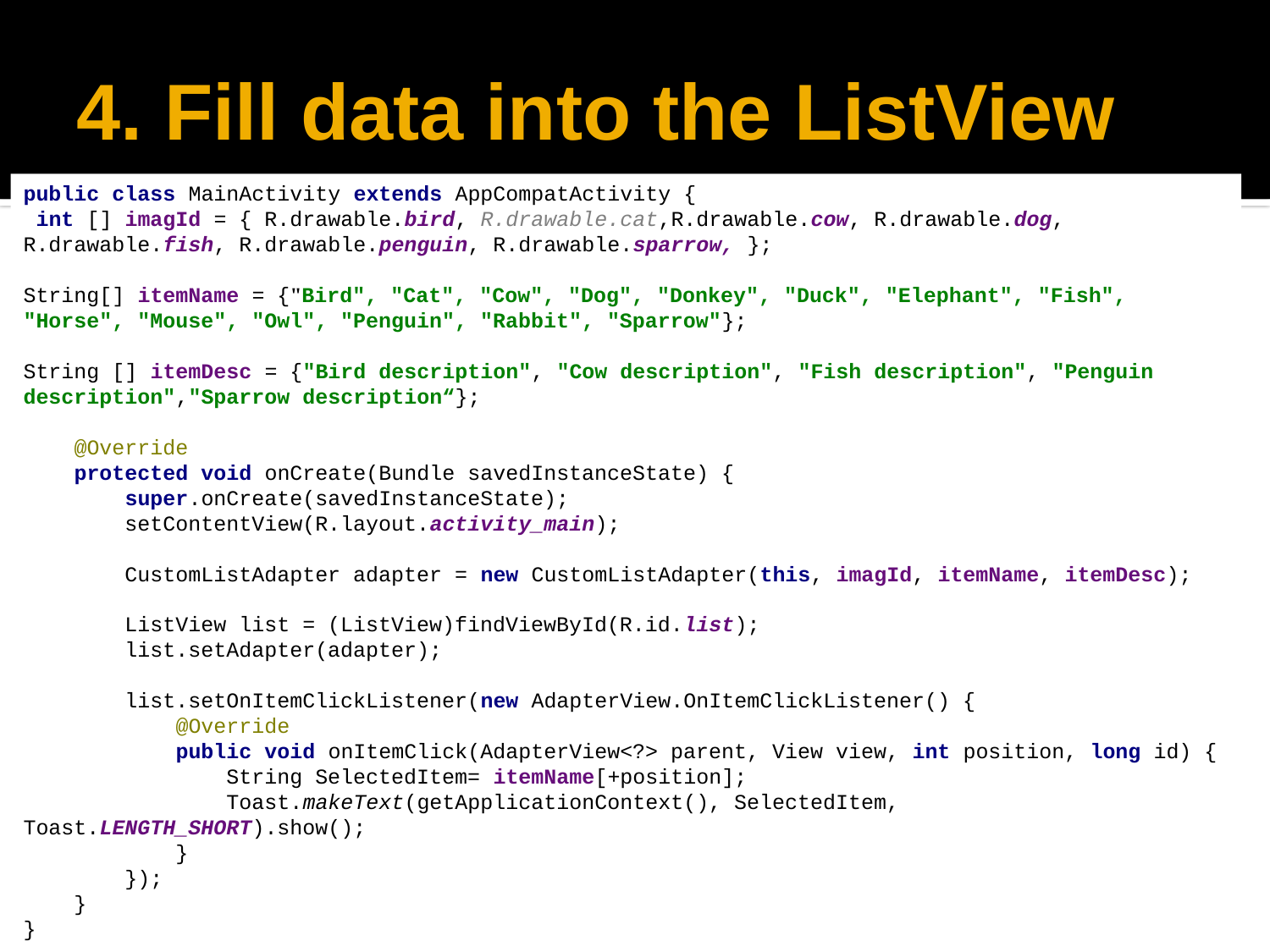

# 4. Fill data into the ListView
public class MainActivity extends AppCompatActivity {
 int [] imagId = { R.drawable.bird, R.drawable.cat,R.drawable.cow, R.drawable.dog,
R.drawable.fish, R.drawable.penguin, R.drawable.sparrow, };
String[] itemName = {"Bird", "Cat", "Cow", "Dog", "Donkey", "Duck", "Elephant", "Fish", "Horse", "Mouse", "Owl", "Penguin", "Rabbit", "Sparrow"};
String [] itemDesc = {"Bird description", "Cow description", "Fish description", "Penguin description","Sparrow description“};
    @Override
    protected void onCreate(Bundle savedInstanceState) {
        super.onCreate(savedInstanceState);
        setContentView(R.layout.activity_main);
        CustomListAdapter adapter = new CustomListAdapter(this, imagId, itemName, itemDesc);
        ListView list = (ListView)findViewById(R.id.list);
        list.setAdapter(adapter);
        list.setOnItemClickListener(new AdapterView.OnItemClickListener() {
            @Override
            public void onItemClick(AdapterView<?> parent, View view, int position, long id) {
                String SelectedItem= itemName[+position];
                Toast.makeText(getApplicationContext(), SelectedItem, Toast.LENGTH_SHORT).show();
            }
        });
    }
}
47